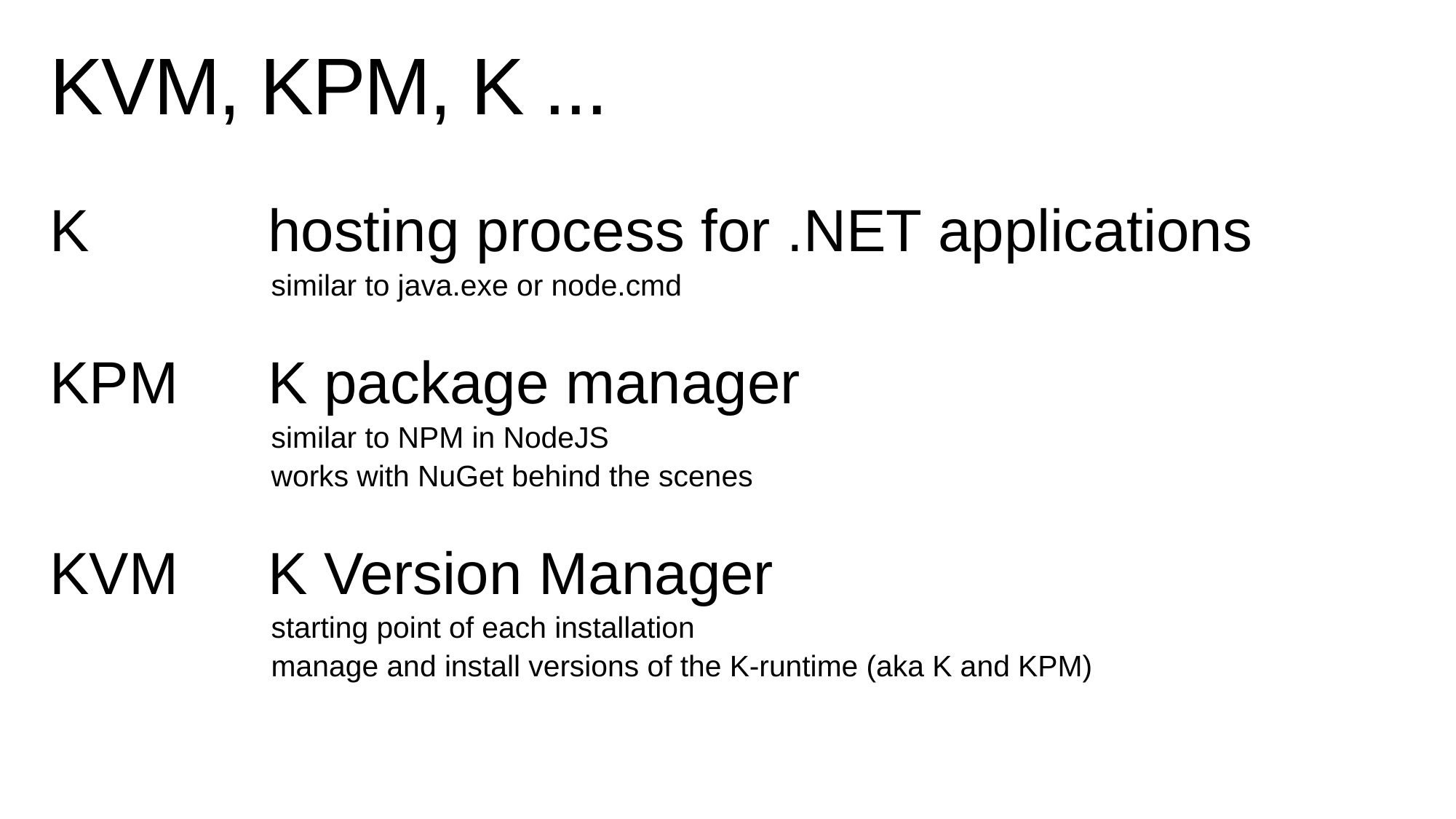

# KVM, KPM, K ...

K		hosting process for .NET applications
		similar to java.exe or node.cmd

KPM	K package manager
		similar to NPM in NodeJS
		works with NuGet behind the scenes

KVM	K Version Manager
		starting point of each installation
		manage and install versions of the K-runtime (aka K and KPM)